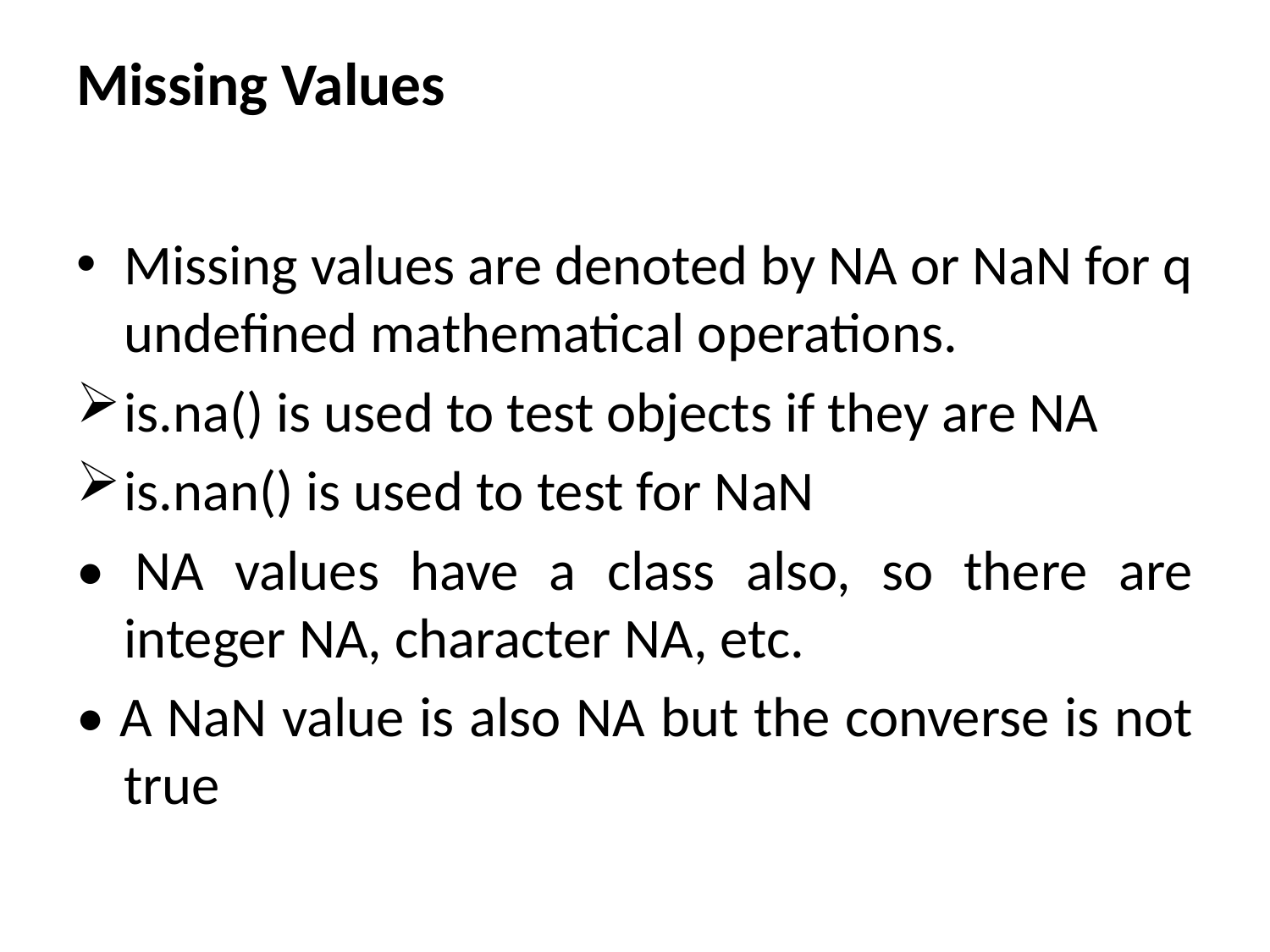

# Missing Values
Missing values are denoted by NA or NaN for q undefined mathematical operations.
is.na() is used to test objects if they are NA
is.nan() is used to test for NaN
• NA values have a class also, so there are integer NA, character NA, etc.
• A NaN value is also NA but the converse is not true